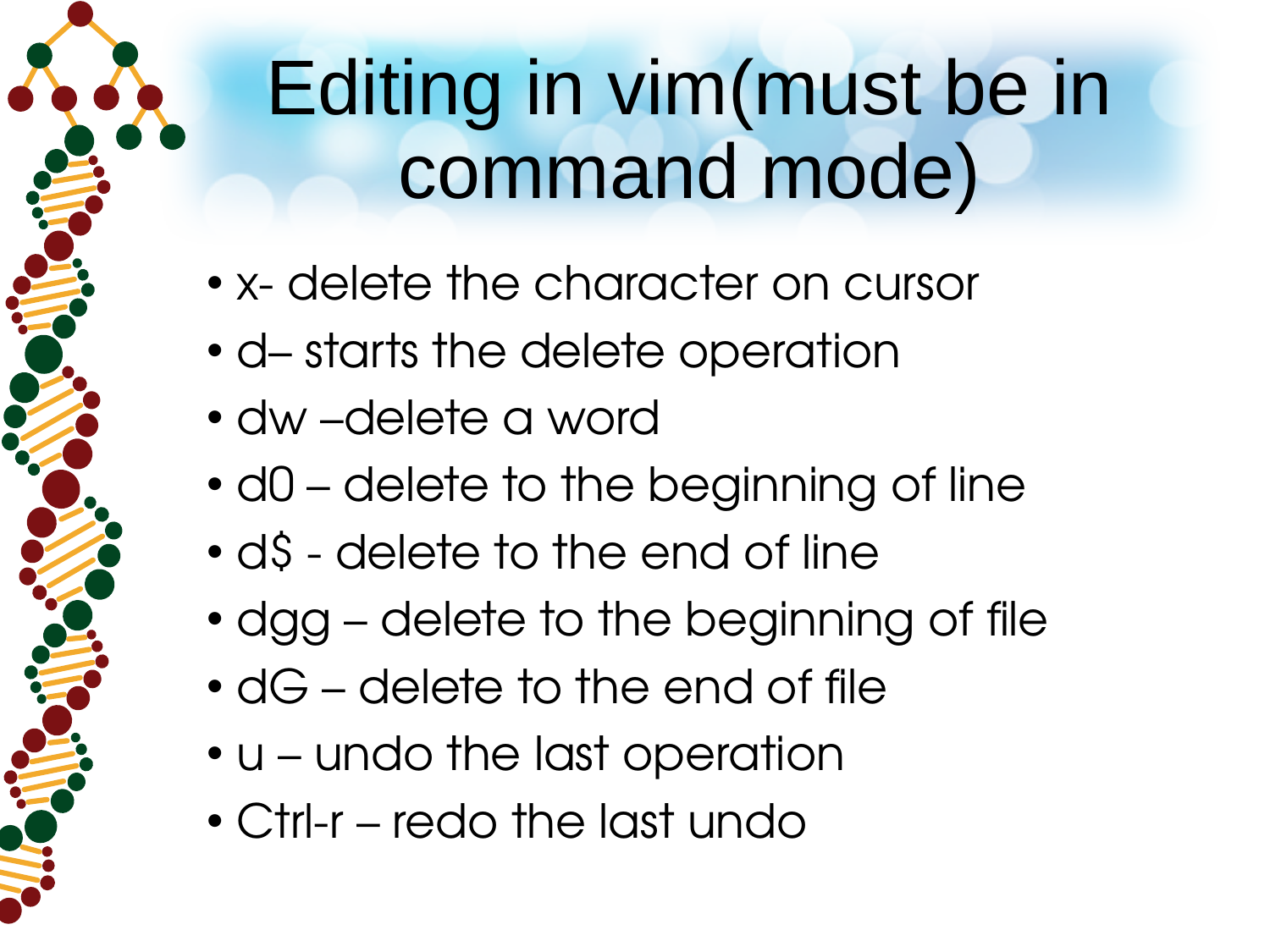

# Editing in vim(must be in command mode)
x- delete the character on cursor
d– starts the delete operation
dw –delete a word
d0 – delete to the beginning of line
d$ - delete to the end of line
dgg – delete to the beginning of file
dG – delete to the end of file
u – undo the last operation
Ctrl-r – redo the last undo